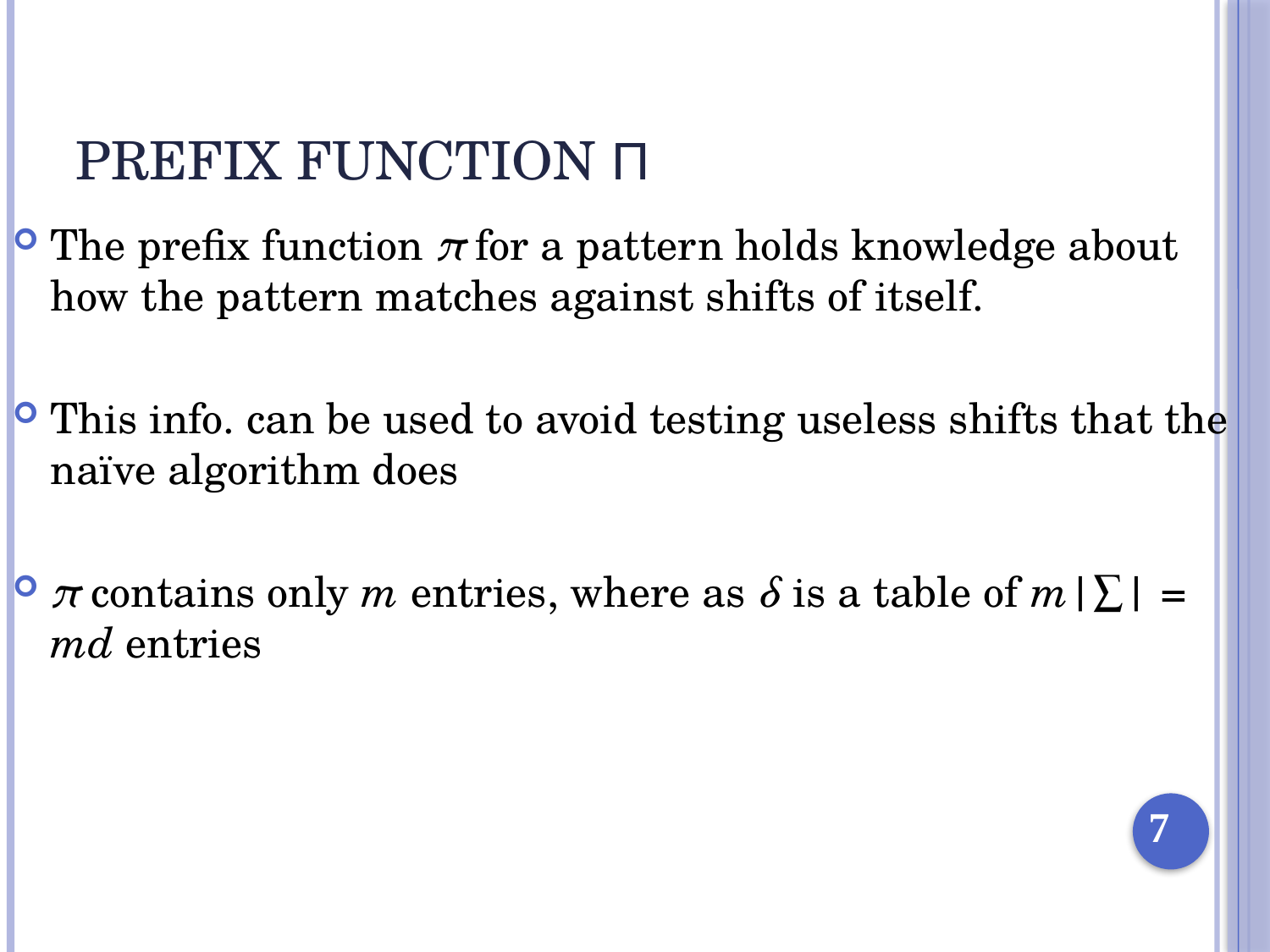

# Prefix Function π
The prefix function π for a pattern holds knowledge about how the pattern matches against shifts of itself.

This info. can be used to avoid testing useless shifts that the naïve algorithm does

π contains only m entries, where as δ is a table of m|∑| = md entries
7